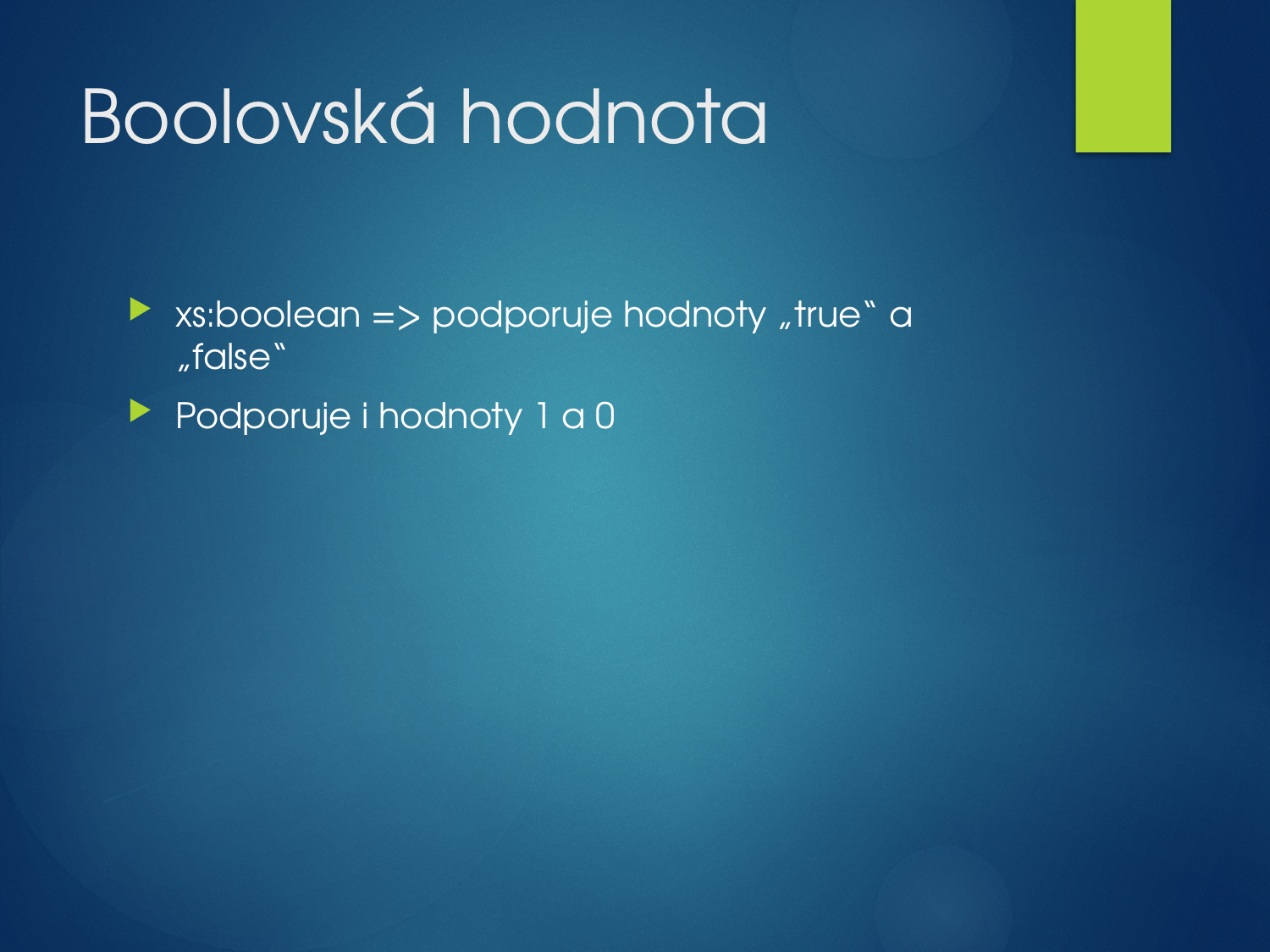

# Boolovská hodnota
xs:boolean => podporuje hodnoty „true“ a „false“
Podporuje i hodnoty 1 a 0